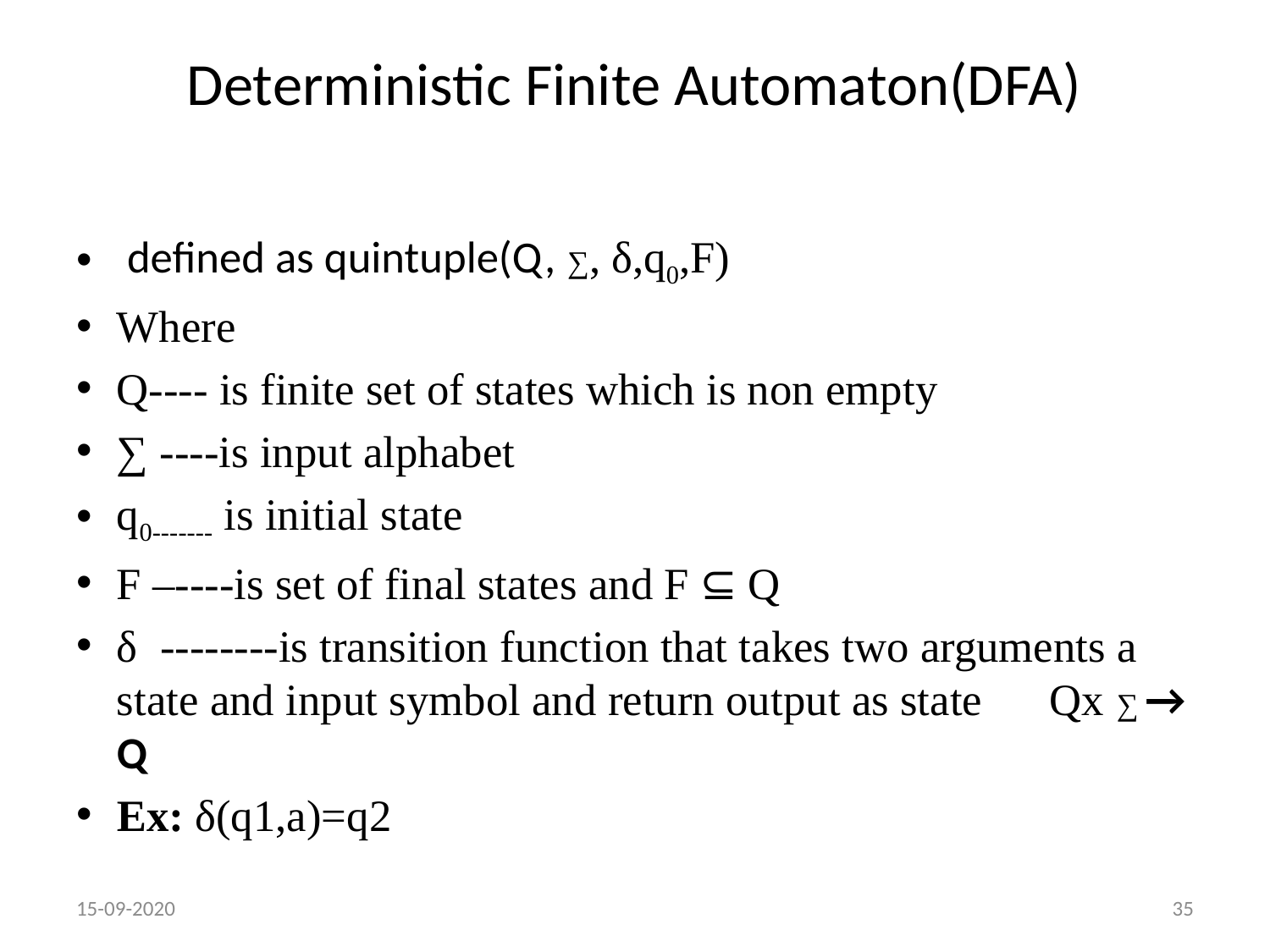

# Deterministic Finite Automaton(DFA)
 defined as quintuple(Q, ∑, δ,q0,F)
Where
Q---- is finite set of states which is non empty
∑ ----is input alphabet
q0------- is initial state
F –----is set of final states and F ⊆ Q
δ  --------is transition function that takes two arguments a state and input symbol and return output as state      Qx ∑ → Q
Ex: δ(q1,a)=q2

15-09-2020

35